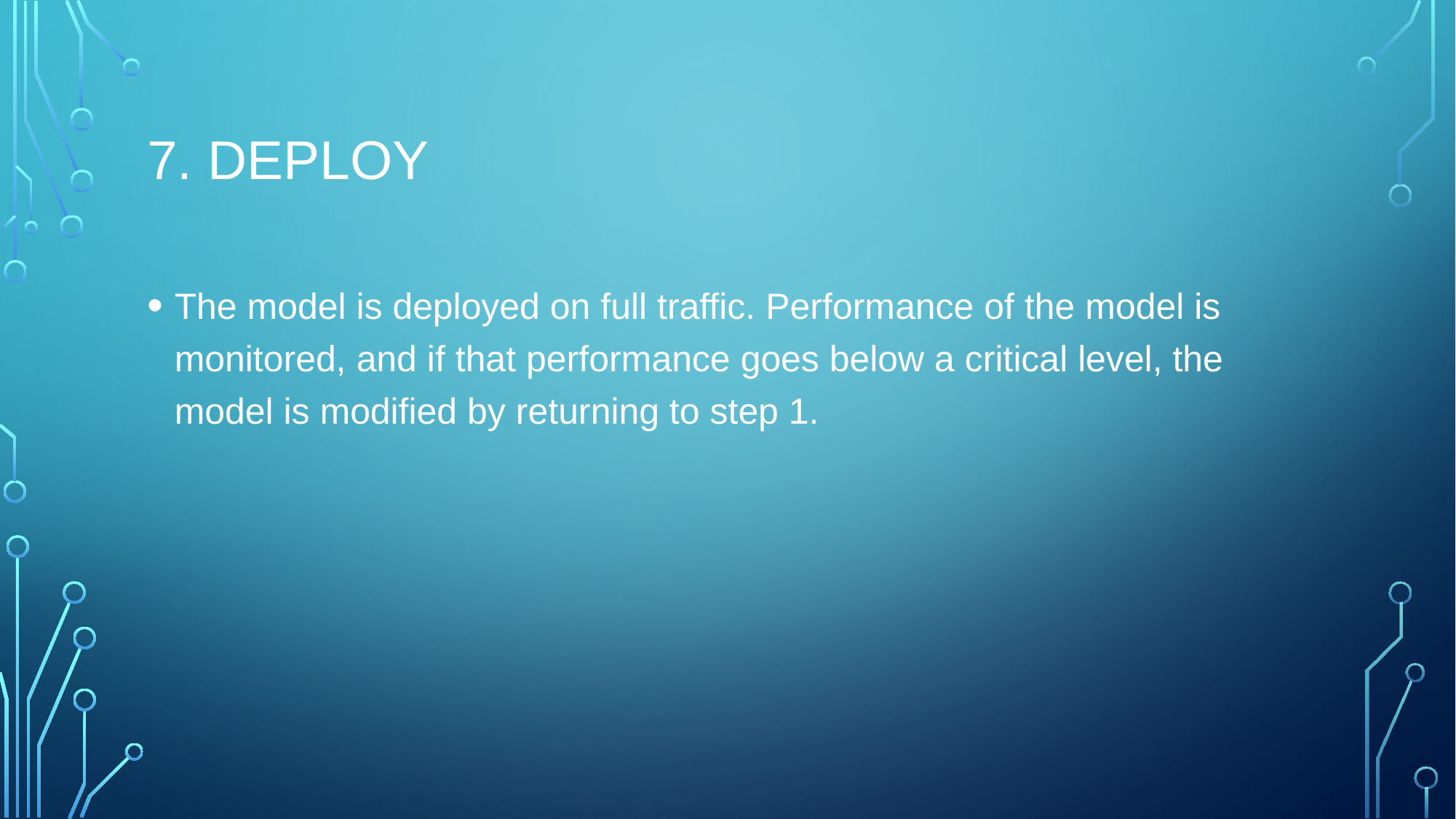

# 7. deploy
The model is deployed on full traffic. Performance of the model is monitored, and if that performance goes below a critical level, the model is modified by returning to step 1.